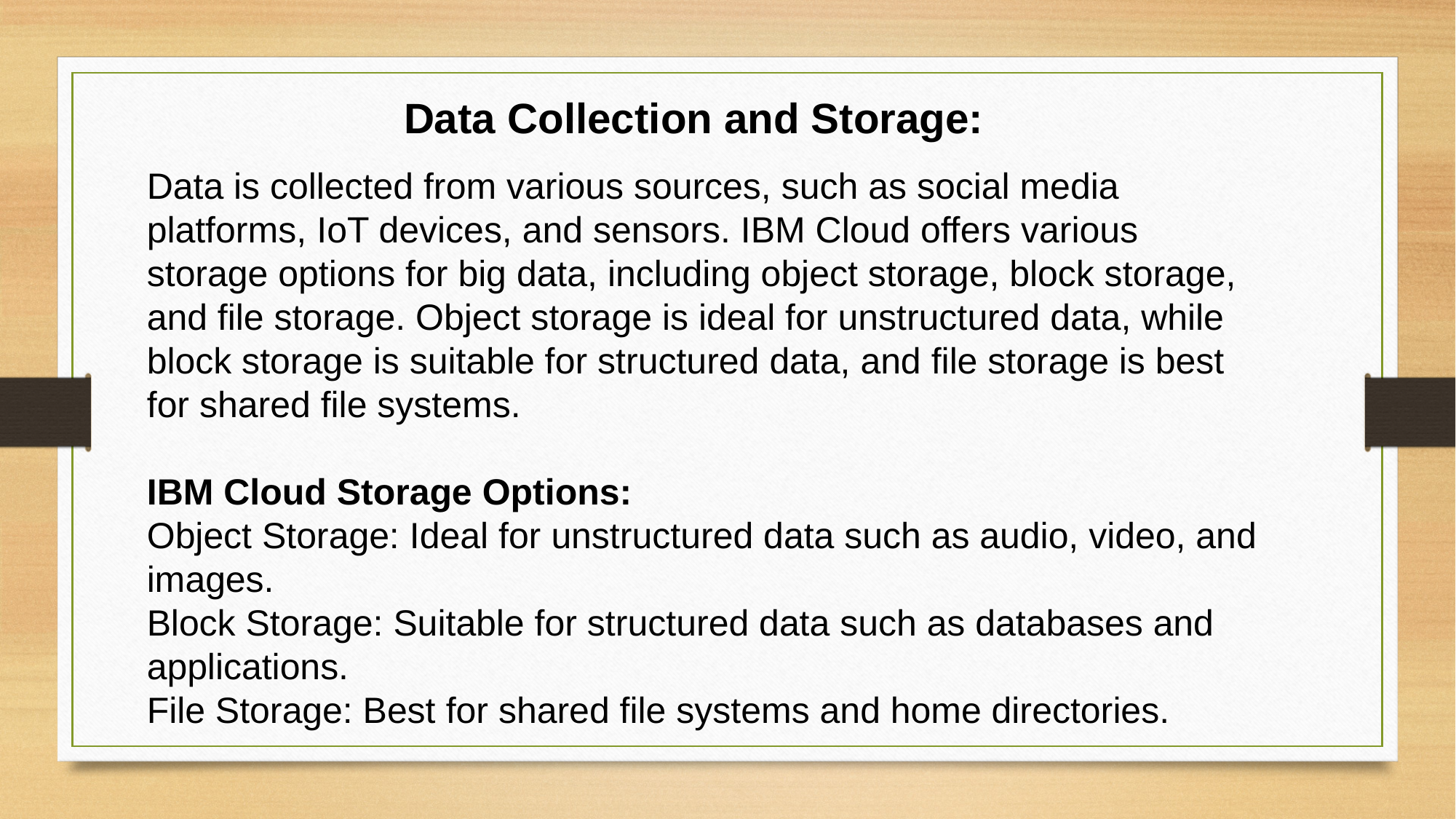

Data Collection and Storage:
Data is collected from various sources, such as social media platforms, IoT devices, and sensors. IBM Cloud offers various storage options for big data, including object storage, block storage, and file storage. Object storage is ideal for unstructured data, while block storage is suitable for structured data, and file storage is best for shared file systems.

IBM Cloud Storage Options:
Object Storage: Ideal for unstructured data such as audio, video, and images.
Block Storage: Suitable for structured data such as databases and applications.
File Storage: Best for shared file systems and home directories.